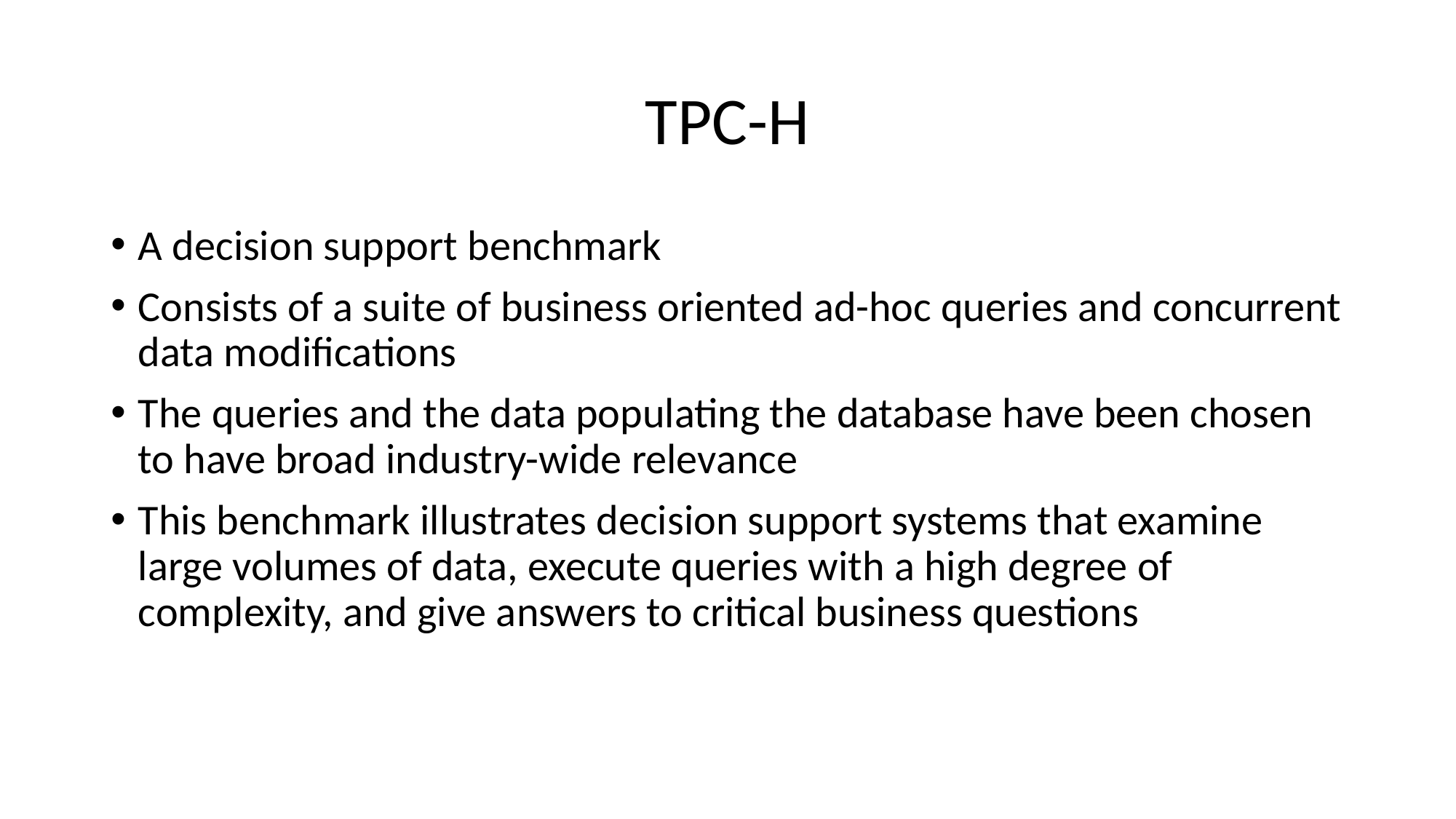

# TPC-H
A decision support benchmark
Consists of a suite of business oriented ad-hoc queries and concurrent data modifications
The queries and the data populating the database have been chosen to have broad industry-wide relevance
This benchmark illustrates decision support systems that examine large volumes of data, execute queries with a high degree of complexity, and give answers to critical business questions